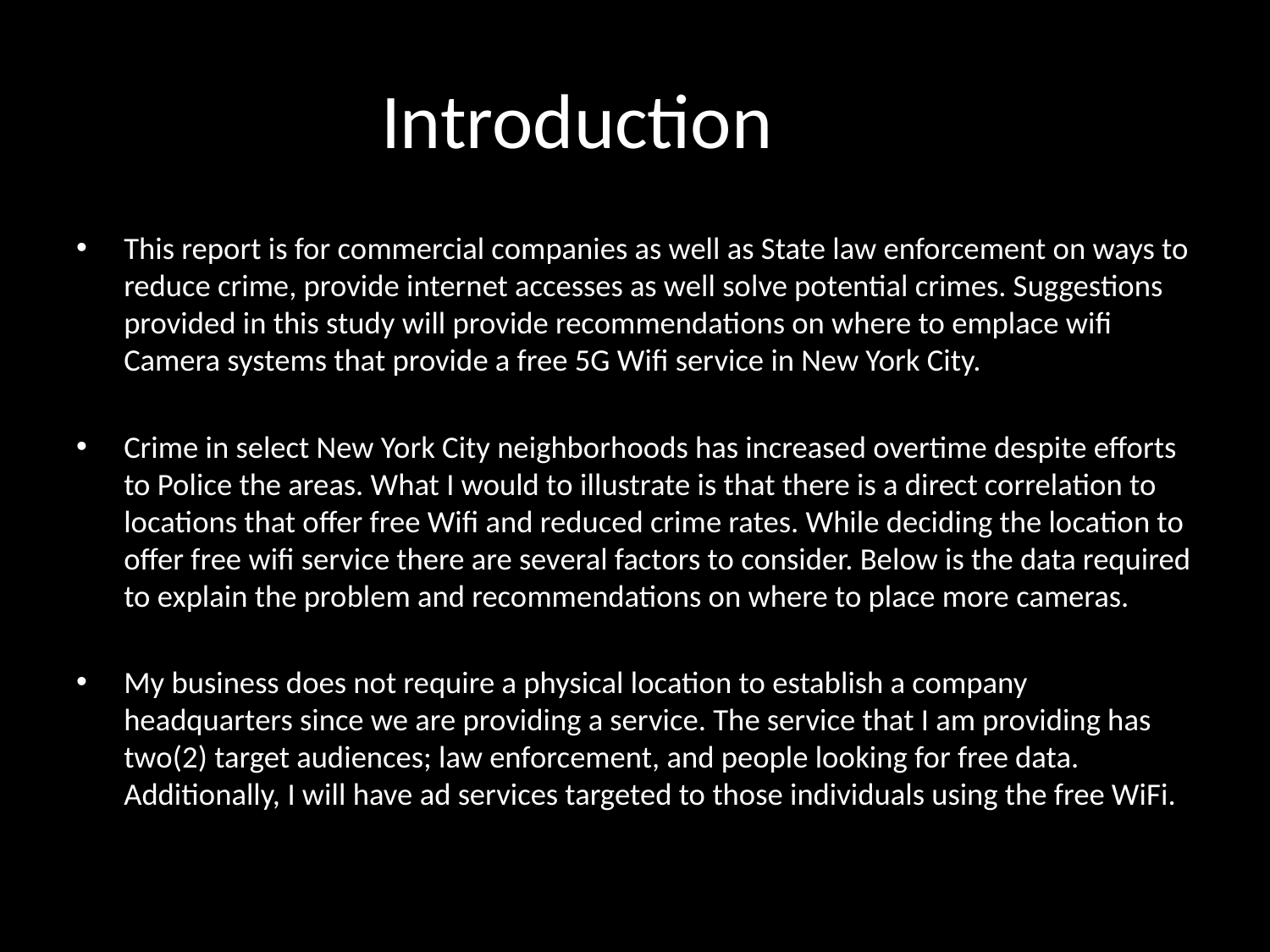

# Introduction
This report is for commercial companies as well as State law enforcement on ways to reduce crime, provide internet accesses as well solve potential crimes. Suggestions provided in this study will provide recommendations on where to emplace wifi Camera systems that provide a free 5G Wifi service in New York City.

Crime in select New York City neighborhoods has increased overtime despite efforts to Police the areas. What I would to illustrate is that there is a direct correlation to locations that offer free Wifi and reduced crime rates. While deciding the location to offer free wifi service there are several factors to consider. Below is the data required to explain the problem and recommendations on where to place more cameras.

My business does not require a physical location to establish a company headquarters since we are providing a service. The service that I am providing has two(2) target audiences; law enforcement, and people looking for free data. Additionally, I will have ad services targeted to those individuals using the free WiFi.